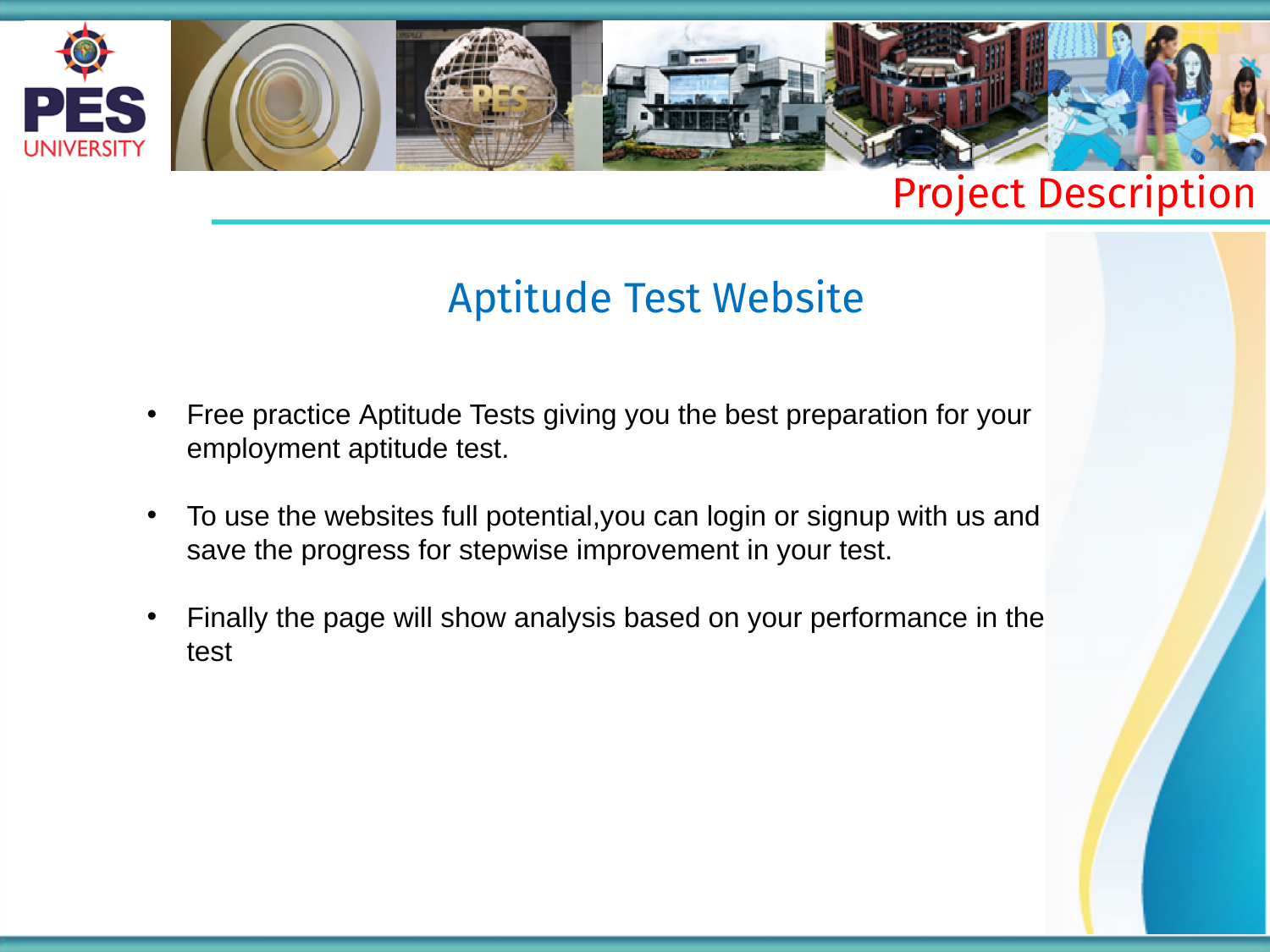

Project Description

 Aptitude Test Website
Free practice Aptitude Tests giving you the best preparation for your employment aptitude test.

To use the websites full potential,you can login or signup with us and save the progress for stepwise improvement in your test.

Finally the page will show analysis based on your performance in the test